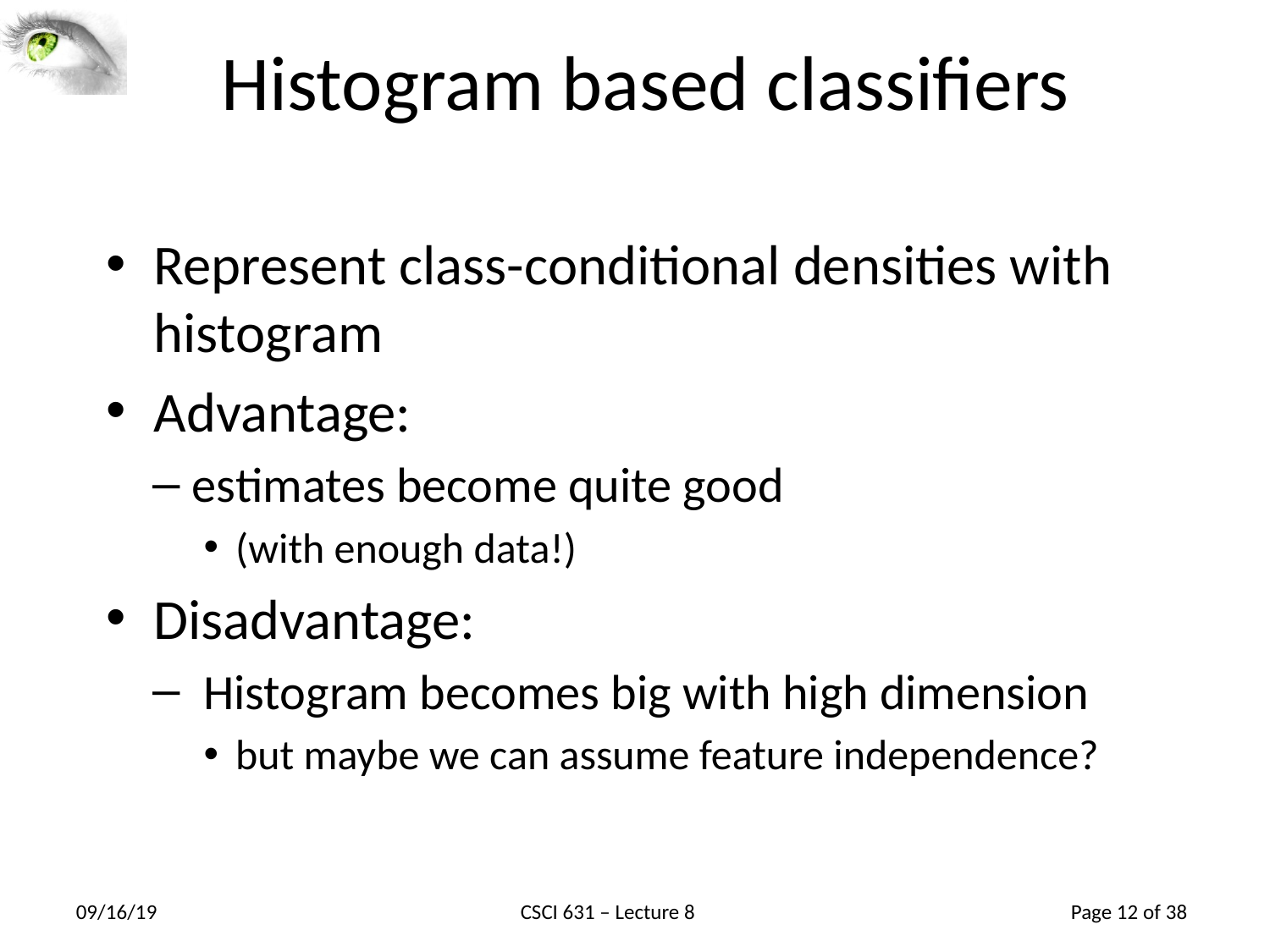

# Histogram based classifiers
Represent class-conditional densities with histogram
Advantage:
estimates become quite good
(with enough data!)
Disadvantage:
 Histogram becomes big with high dimension
but maybe we can assume feature independence?